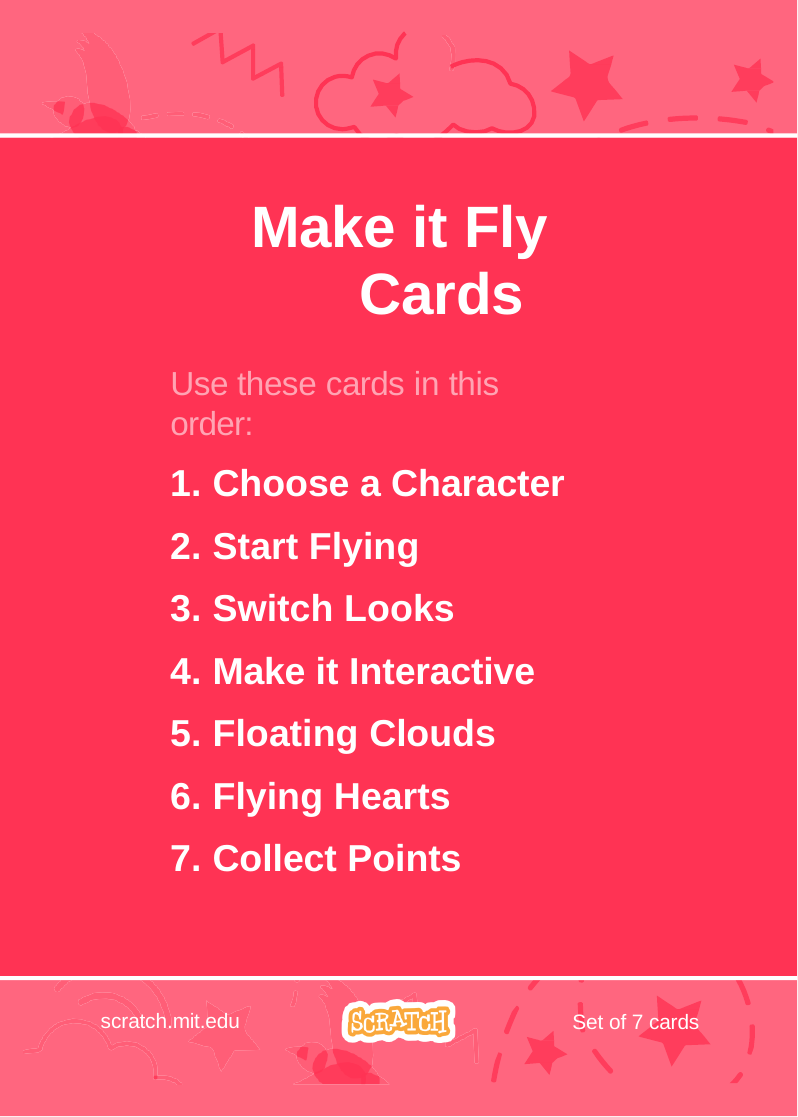

# Make it Fly Cards

Use these cards in this order:
Choose a Character
Start Flying
Switch Looks
Make it Interactive
Floating Clouds
Flying Hearts
Collect Points

scratch.mit.edu
Set of 7 cards